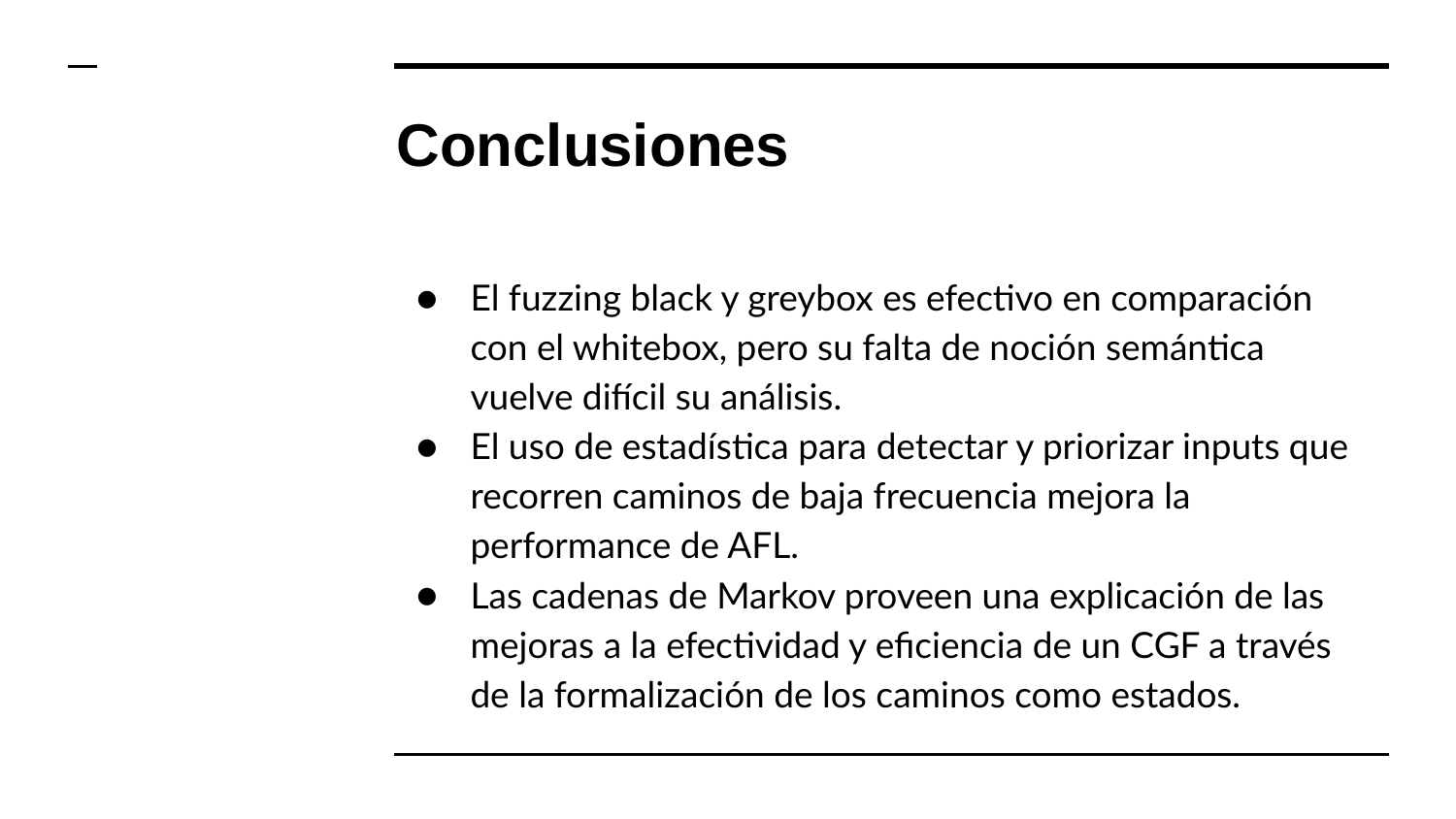

# Conclusiones
El fuzzing black y greybox es efectivo en comparación con el whitebox, pero su falta de noción semántica vuelve difícil su análisis.
El uso de estadística para detectar y priorizar inputs que recorren caminos de baja frecuencia mejora la performance de AFL.
Las cadenas de Markov proveen una explicación de las mejoras a la efectividad y eficiencia de un CGF a través de la formalización de los caminos como estados.